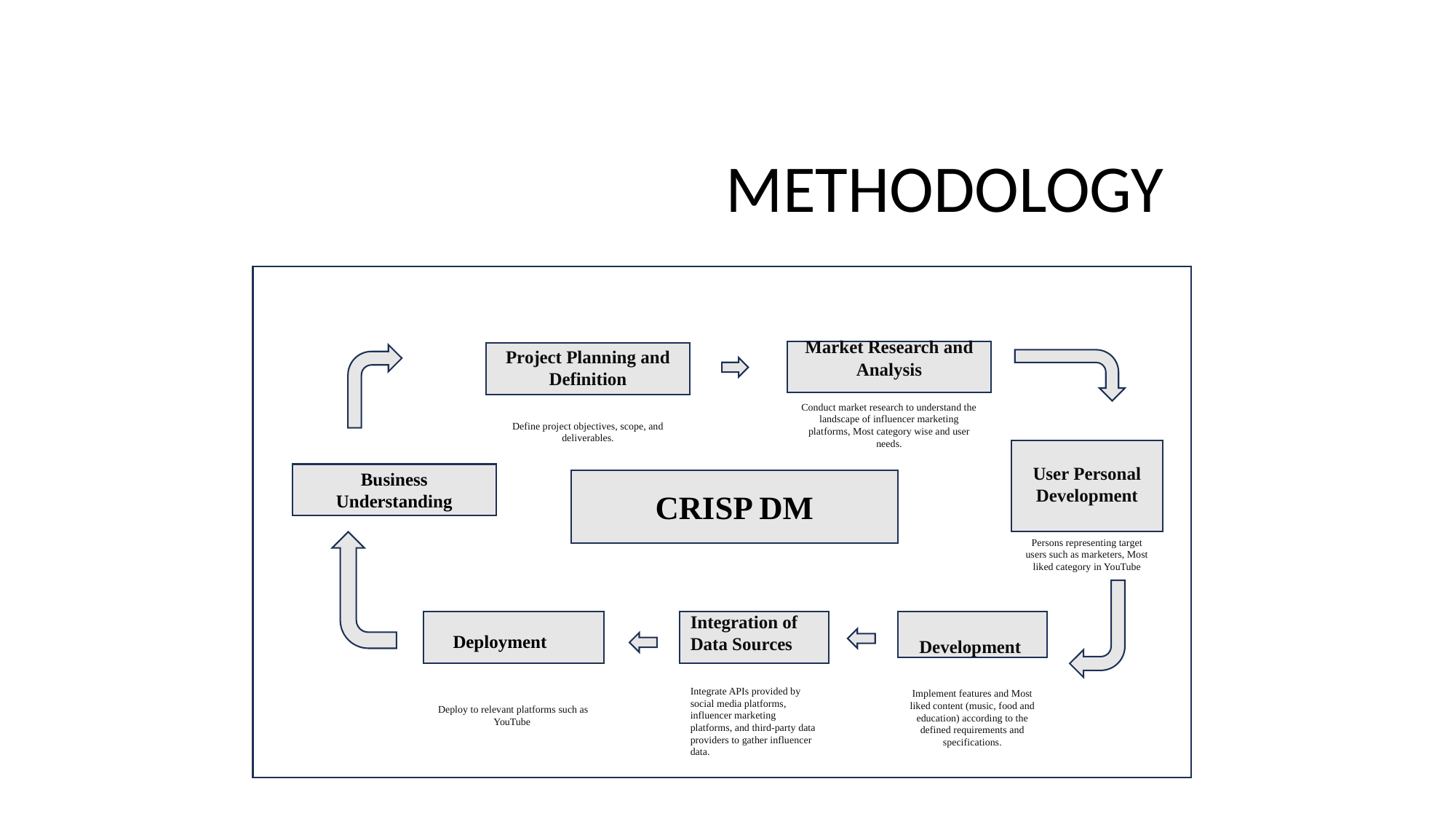

METHODOLOGY

Market Research and Analysis
                                                               Conduct market research to understand the landscape of influencer marketing platforms, Most category wise and user needs.

Project Planning and Definition

Define project objectives, scope, and deliverables.

User Personal Development

Persons representing target users such as marketers, Most liked category in YouTube
Business Understanding
CRISP DM

Deployment

Deploy to relevant platforms such as YouTube

Integration of Data Sources

Integrate APIs provided by social media platforms, influencer marketing platforms, and third-party data providers to gather influencer data.

Development

Implement features and Most liked content (music, food and education) according to the defined requirements and specifications.